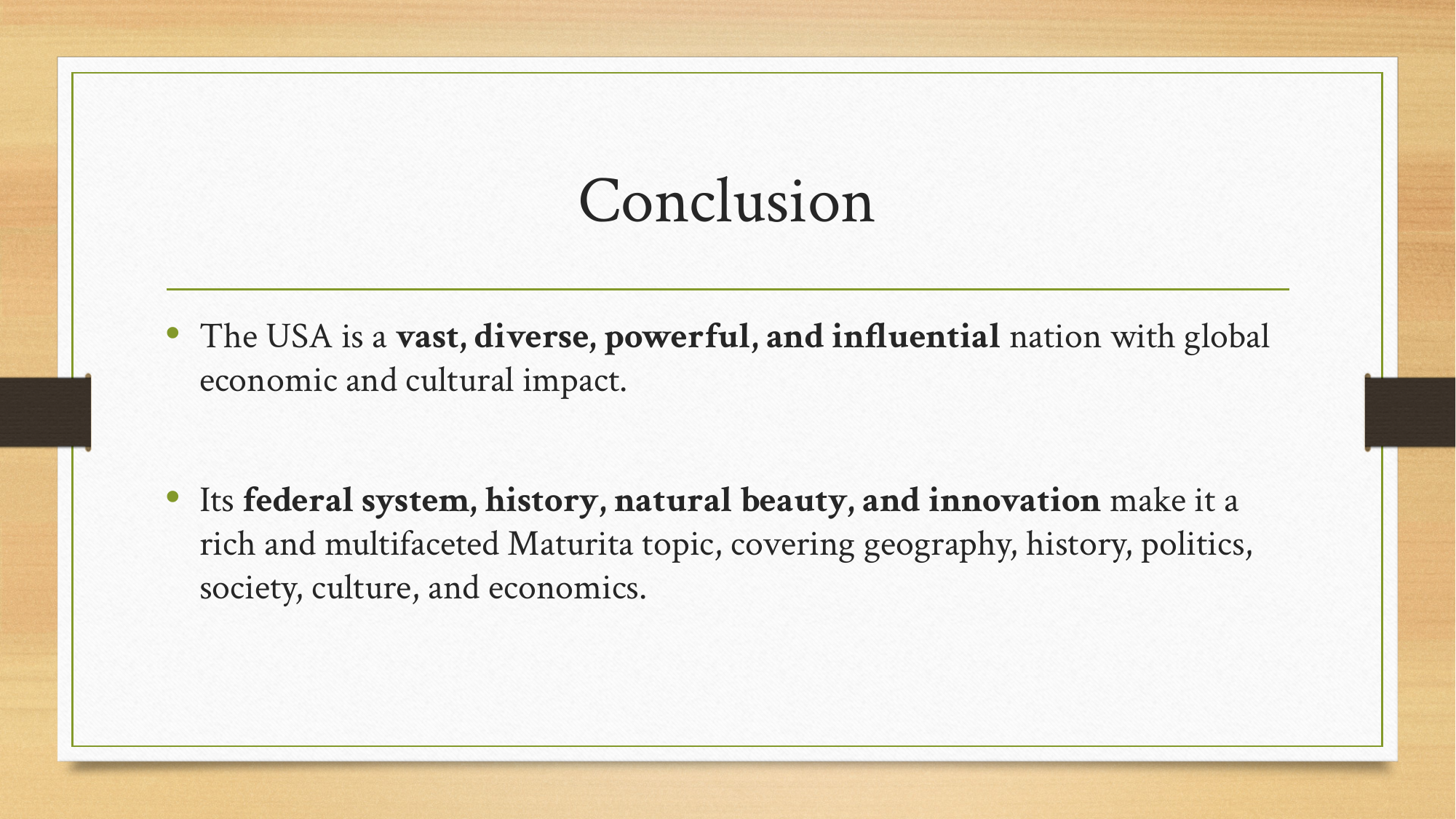

# Conclusion
The USA is a vast, diverse, powerful, and influential nation with global economic and cultural impact.

Its federal system, history, natural beauty, and innovation make it a rich and multifaceted Maturita topic, covering geography, history, politics, society, culture, and economics.